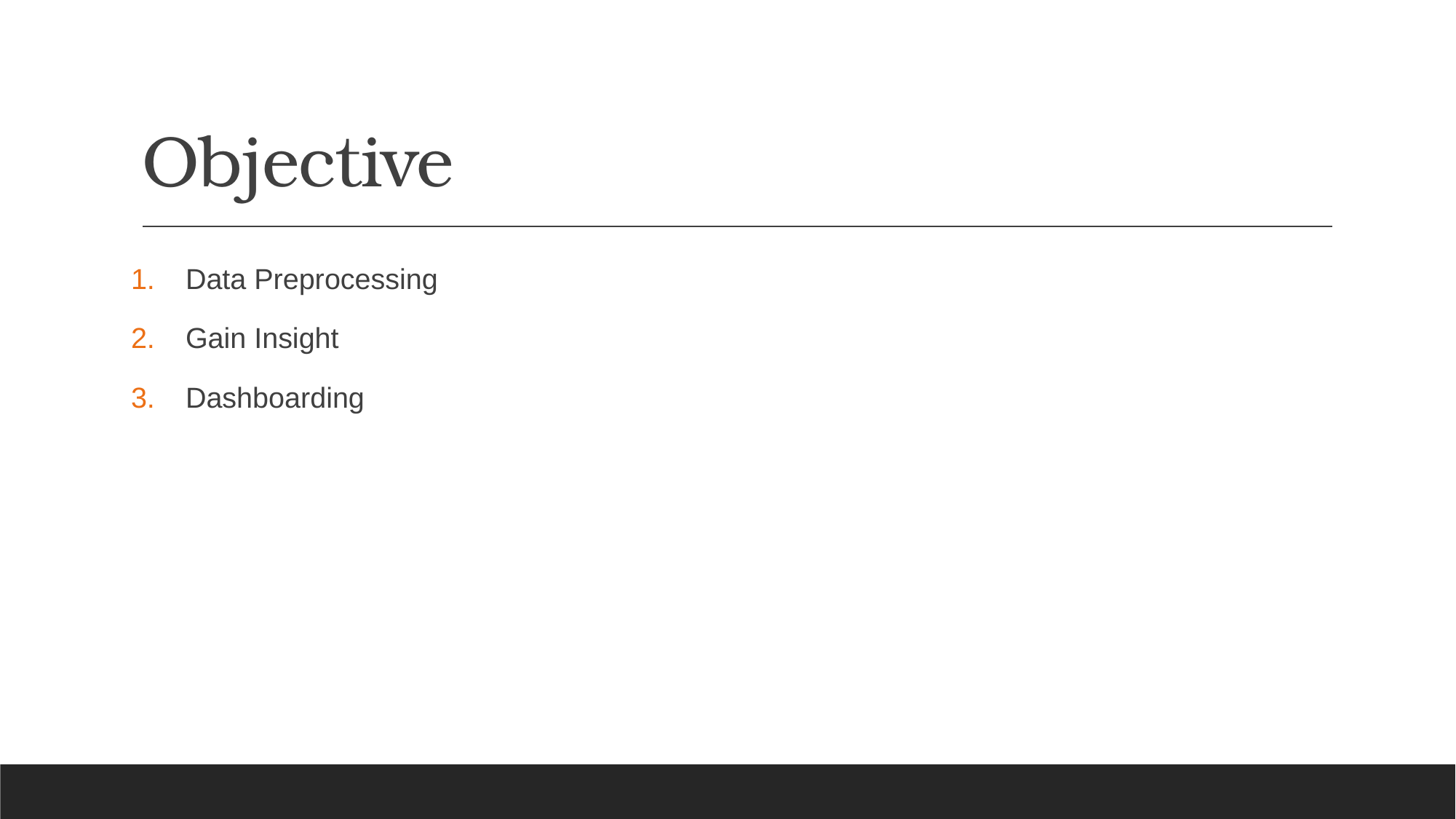

# Objective
Data Preprocessing
Gain Insight
Dashboarding